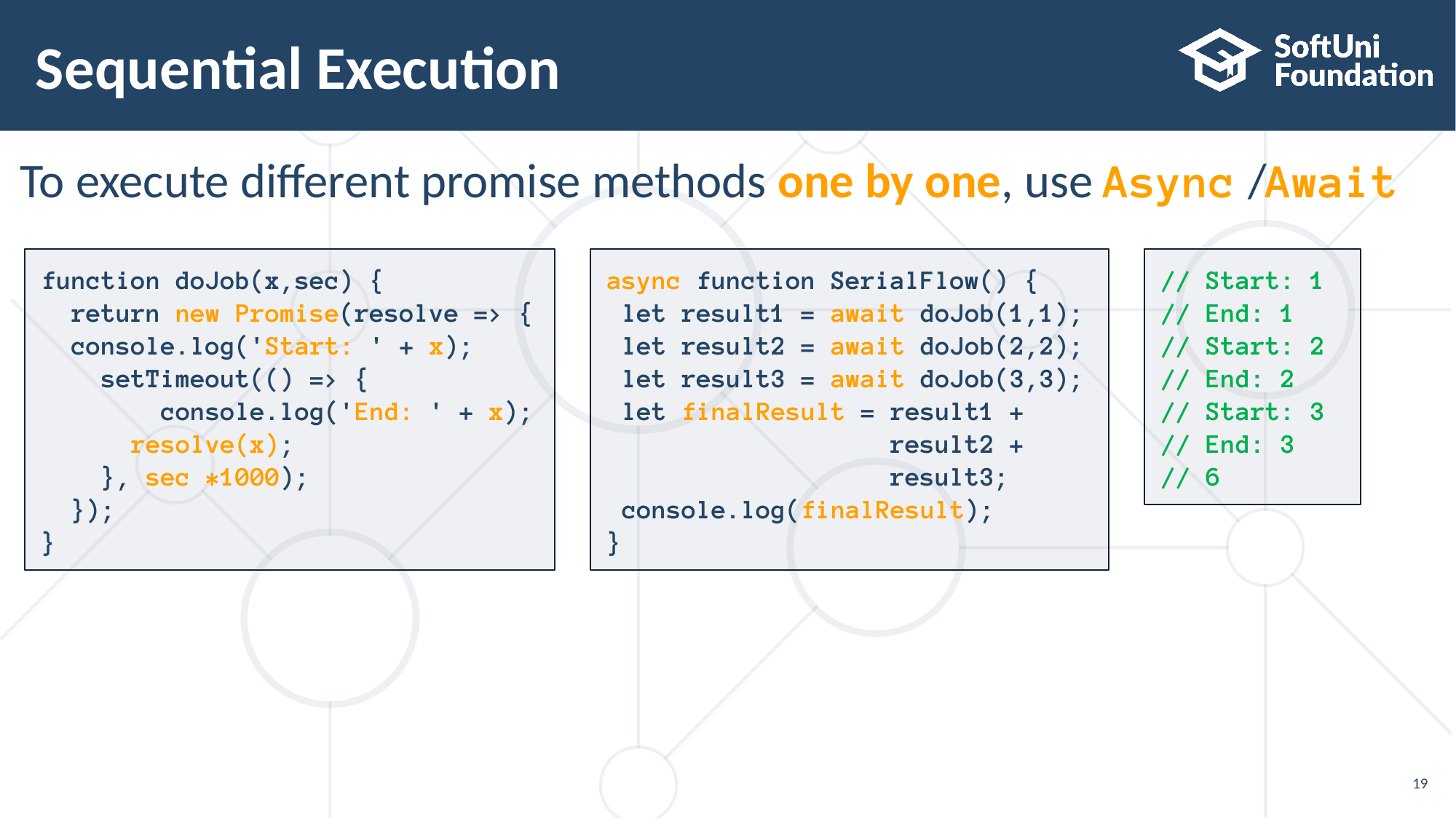

# Sequential Execution
To execute different promise methods one by one, use Async /Await
function doJob(x,sec) {
  return new Promise(resolve => {
  console.log('Start: ' + x);
    setTimeout(() => {
        console.log('End: ' + x);
      resolve(x);
    }, sec *1000);
  });
}
async function SerialFlow() {
 let result1 = await doJob(1,1);
 let result2 = await doJob(2,2);
 let result3 = await doJob(3,3);
 let finalResult = result1 +
                   result2 +
                   result3;
 console.log(finalResult);
}
// Start: 1
// End: 1
// Start: 2
// End: 2
// Start: 3
// End: 3
// 6
19